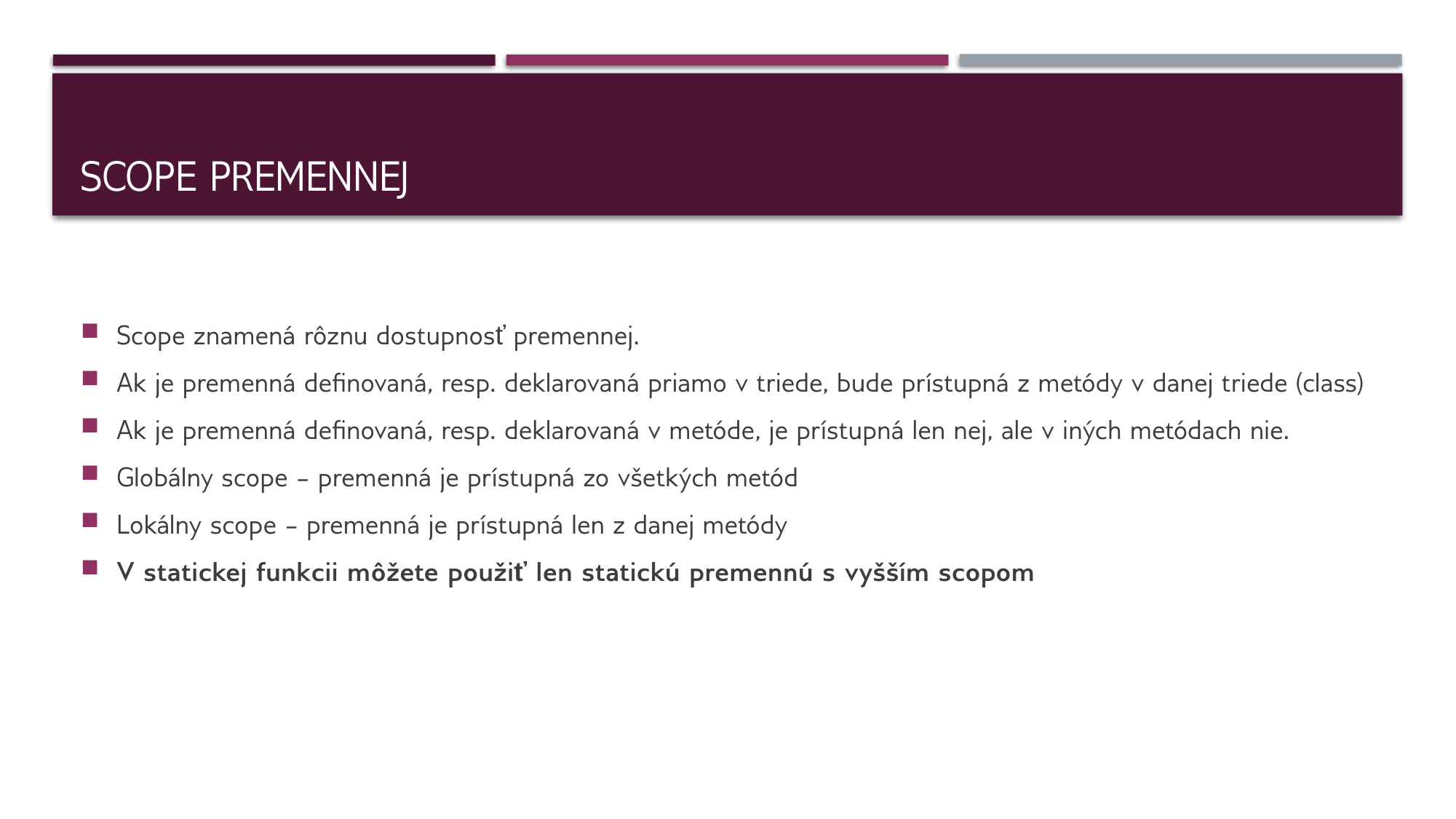

# Scope premennej

Scope znamená rôznu dostupnosť premennej.
Ak je premenná definovaná, resp. deklarovaná priamo v triede, bude prístupná z metódy v danej triede (class)
Ak je premenná definovaná, resp. deklarovaná v metóde, je prístupná len nej, ale v iných metódach nie.
Globálny scope – premenná je prístupná zo všetkých metód
Lokálny scope – premenná je prístupná len z danej metódy
V statickej funkcii môžete použiť len statickú premennú s vyšším scopom